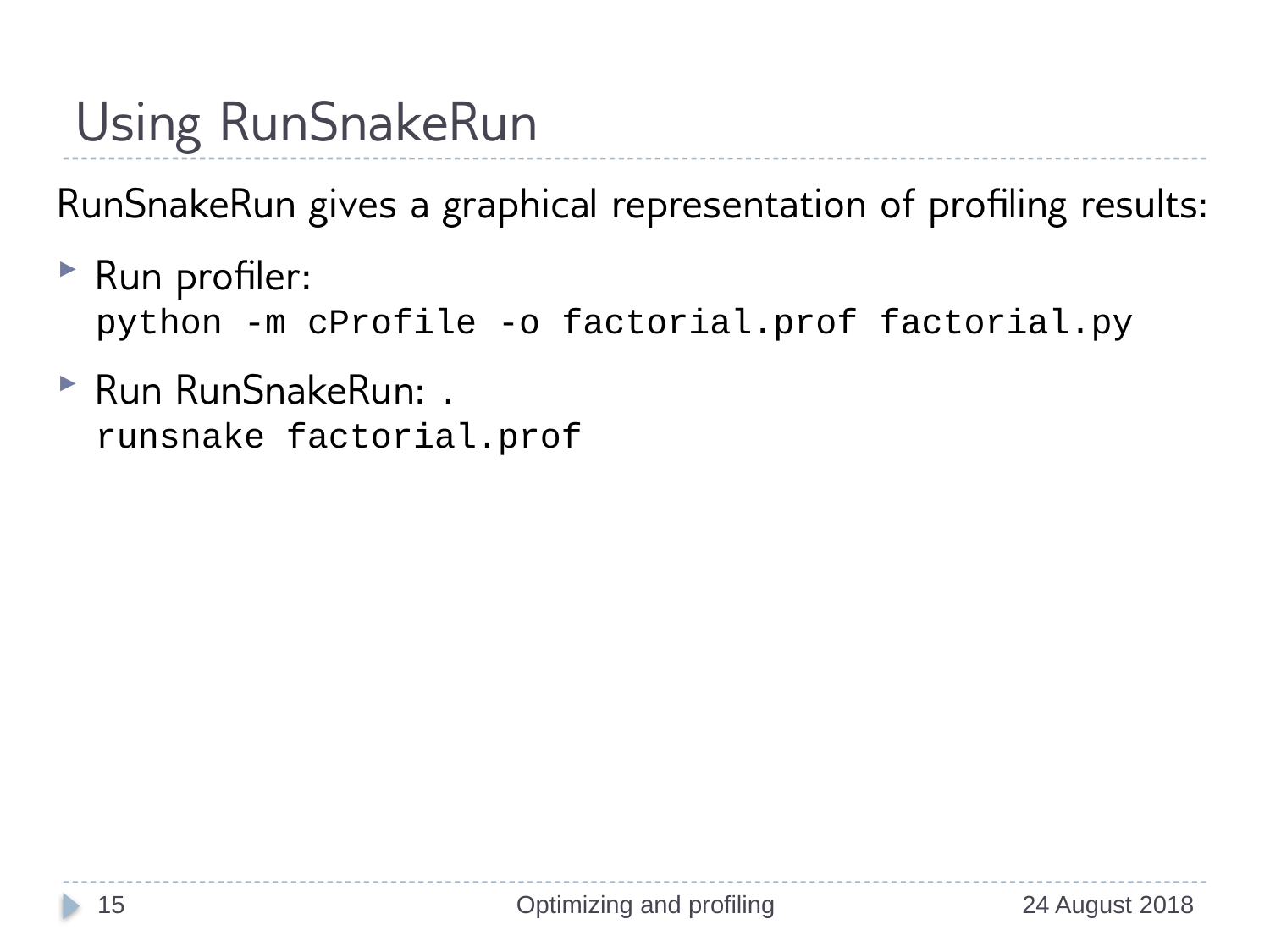

# Using RunSnakeRun
RunSnakeRun gives a graphical representation of profiling results:
Run profiler:
python -m cProfile -o factorial.prof factorial.py
Run RunSnakeRun: .
runsnake factorial.prof

15
Optimizing and profiling
24 August 2018